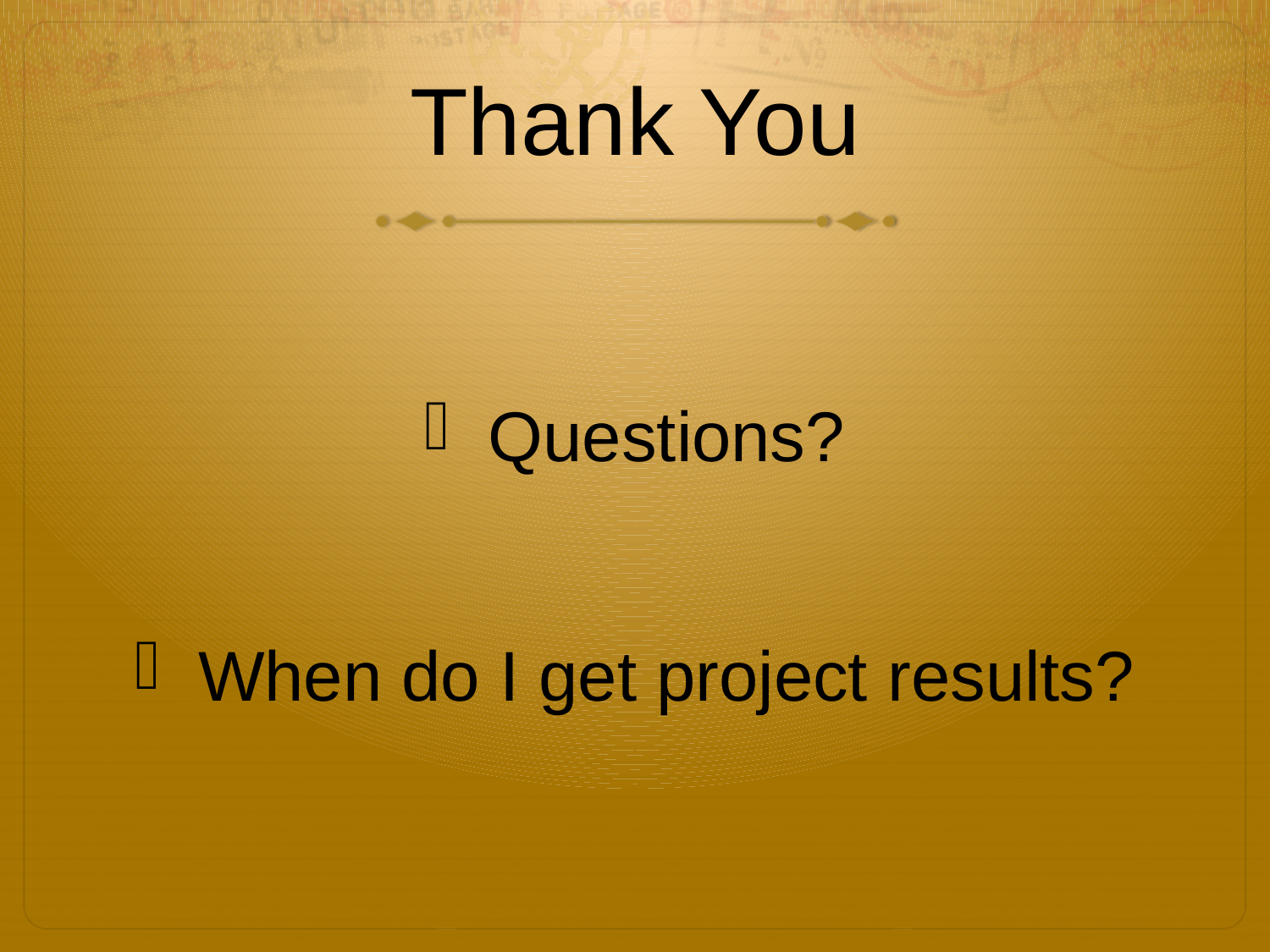

# Thank You

Questions?

When do I get project results?